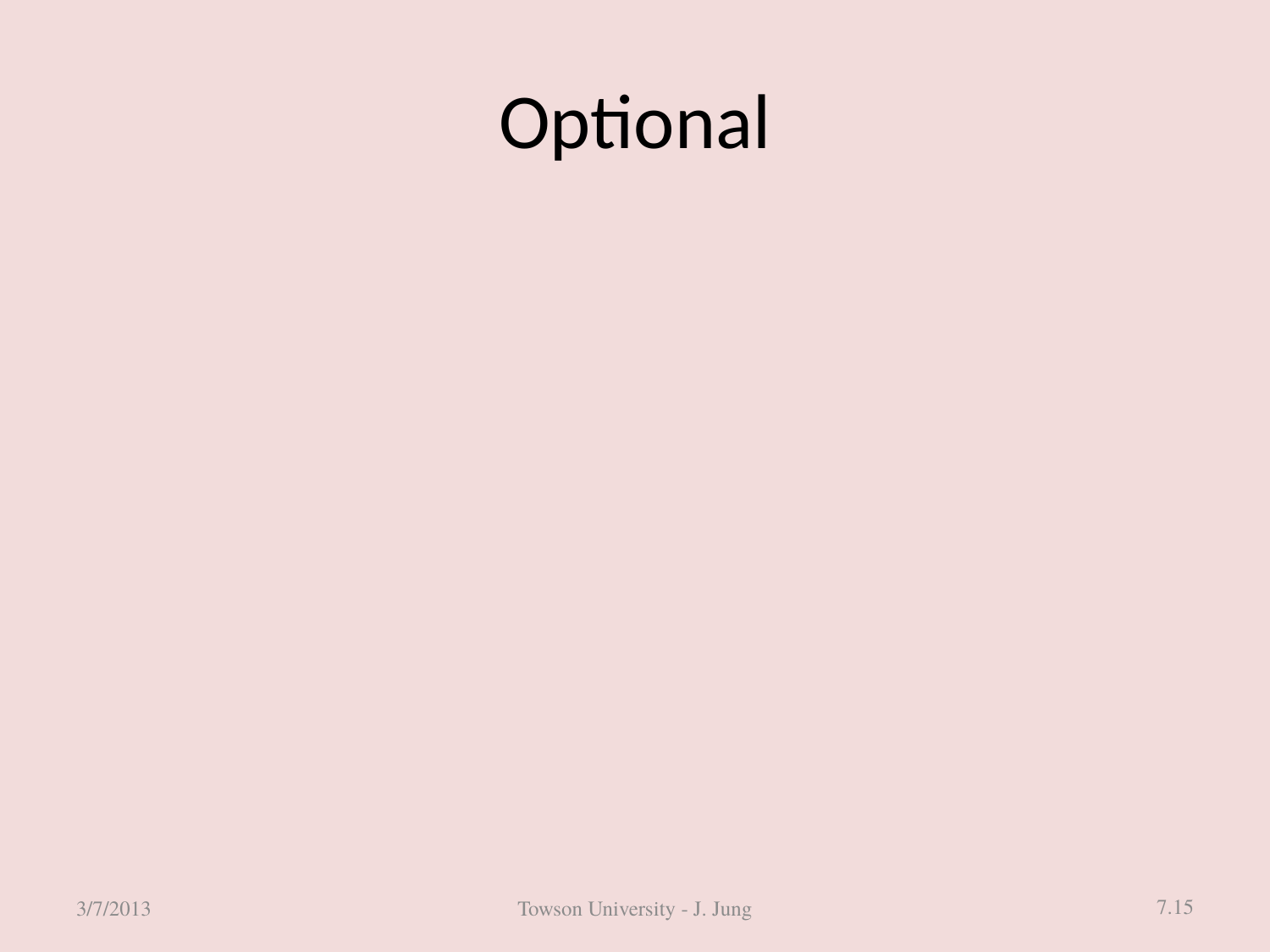

# Optional

3/7/2013
Towson University - J. Jung
7.15